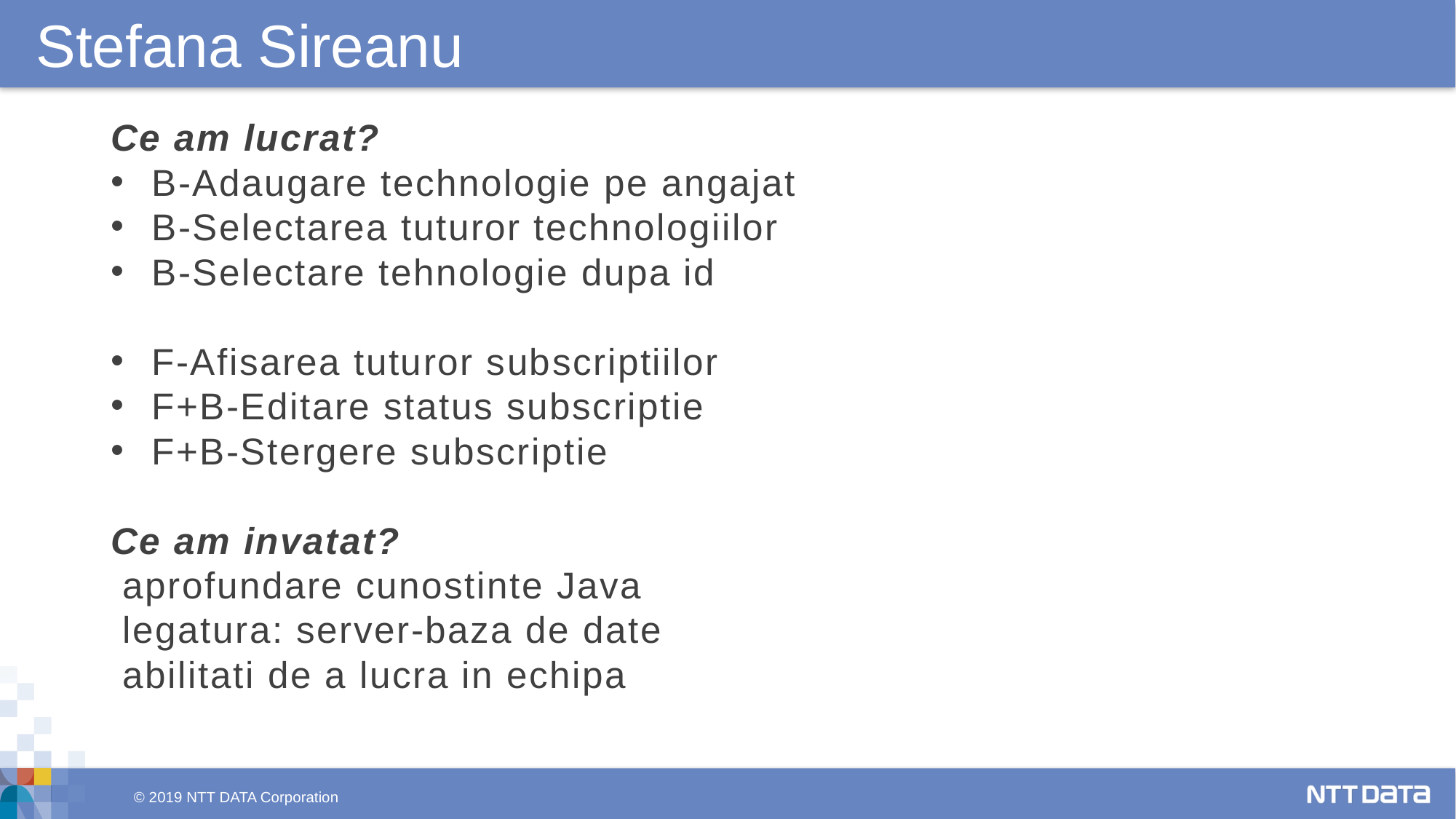

Stefana Sireanu
Ce am lucrat?
B-Adaugare technologie pe angajat
B-Selectarea tuturor technologiilor
B-Selectare tehnologie dupa id

F-Afisarea tuturor subscriptiilor
F+B-Editare status subscriptie
F+B-Stergere subscriptie

Ce am invatat?
 aprofundare cunostinte Java
 legatura: server-baza de date
 abilitati de a lucra in echipa